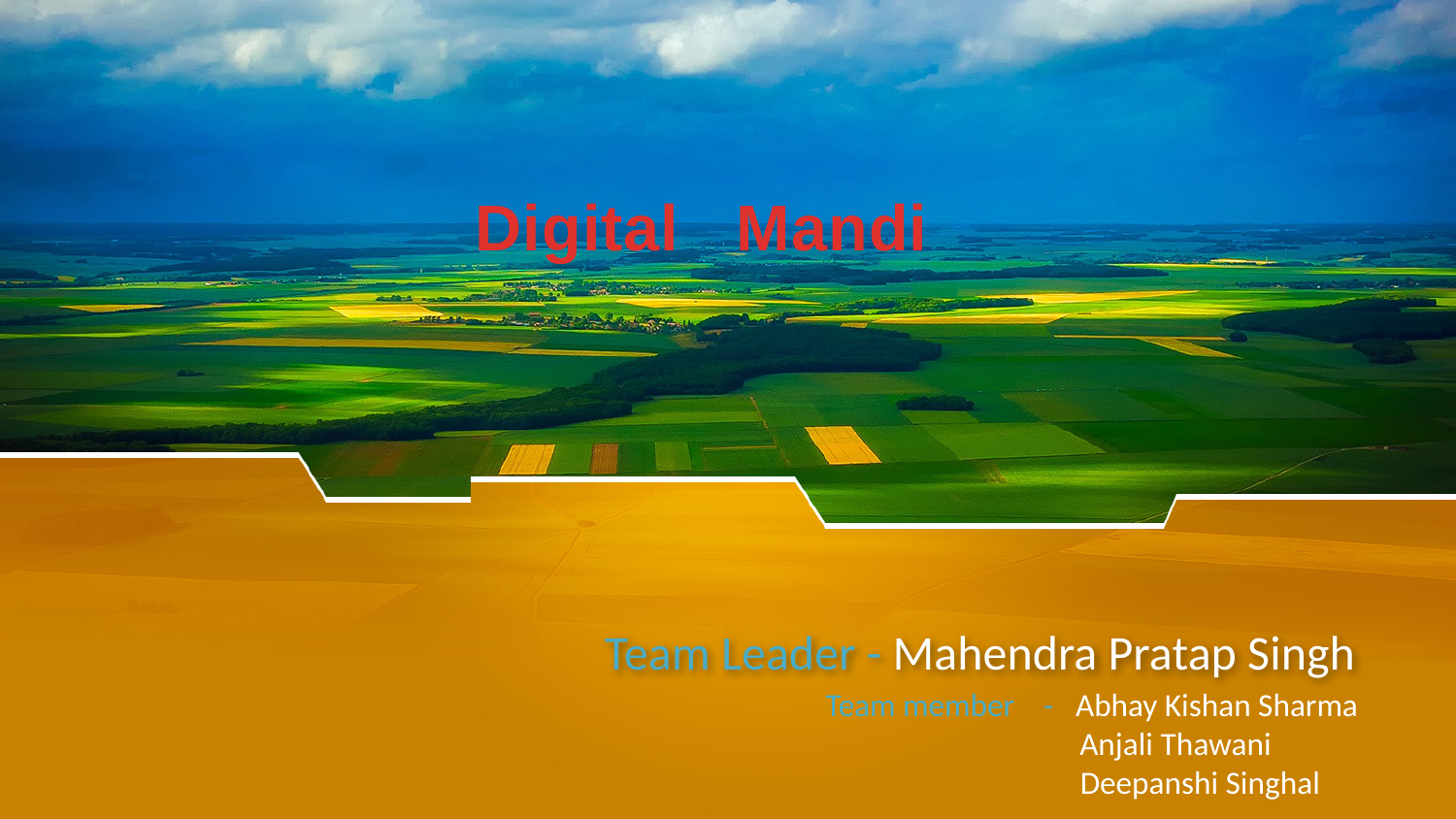

Digital   Mandi
# Team Leader - Mahendra Pratap Singh
                                                                                                     Team member    -   Abhay Kishan Sharma
                                                                                                                            Anjali Thawani
                                                                                                                                  Deepanshi Singhal